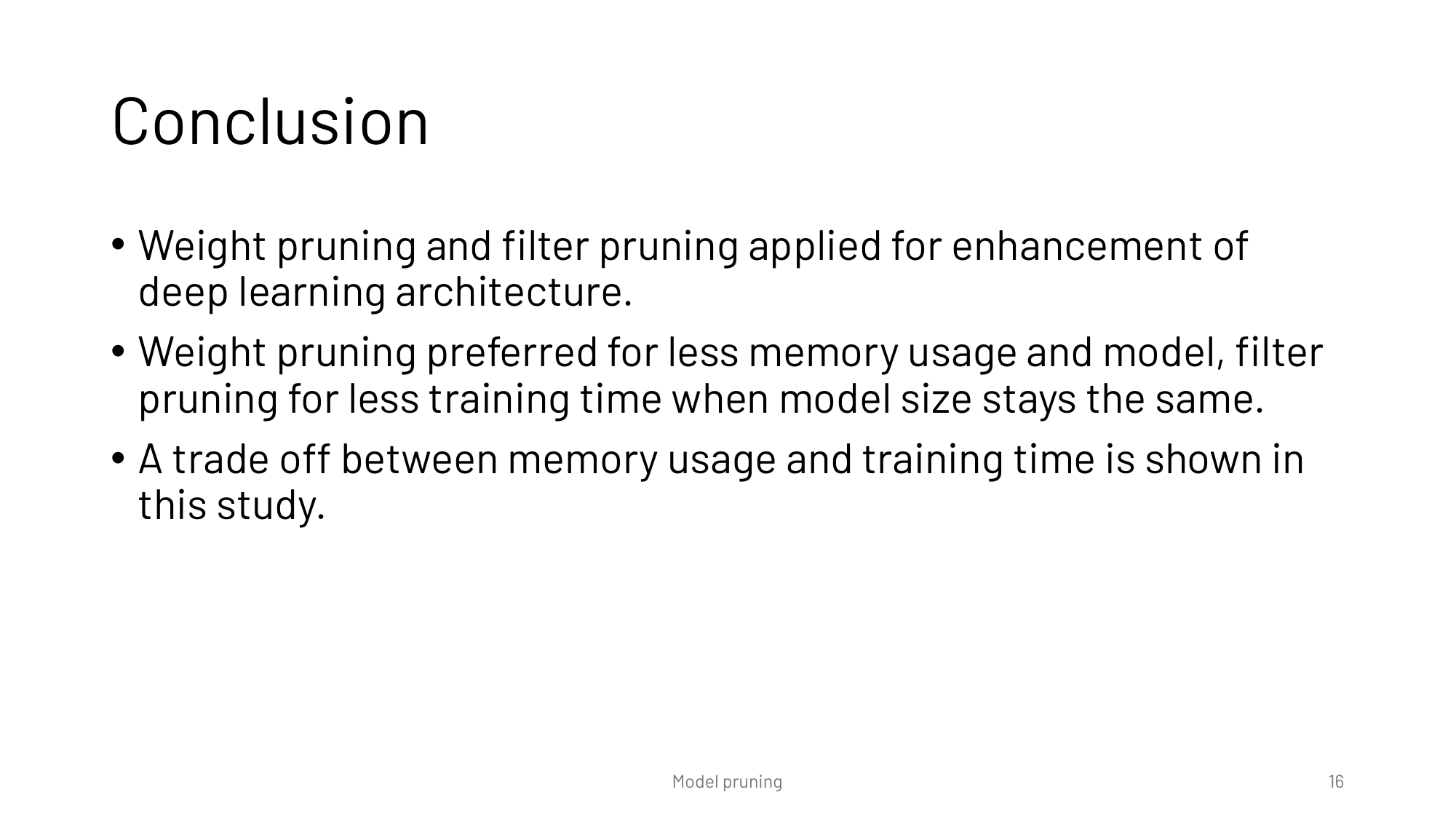

# Conclusion
Weight pruning and filter pruning applied for enhancement of deep learning architecture.
Weight pruning preferred for less memory usage and model, filter pruning for less training time when model size stays the same.
A trade off between memory usage and training time is shown in this study.

Model pruning
16